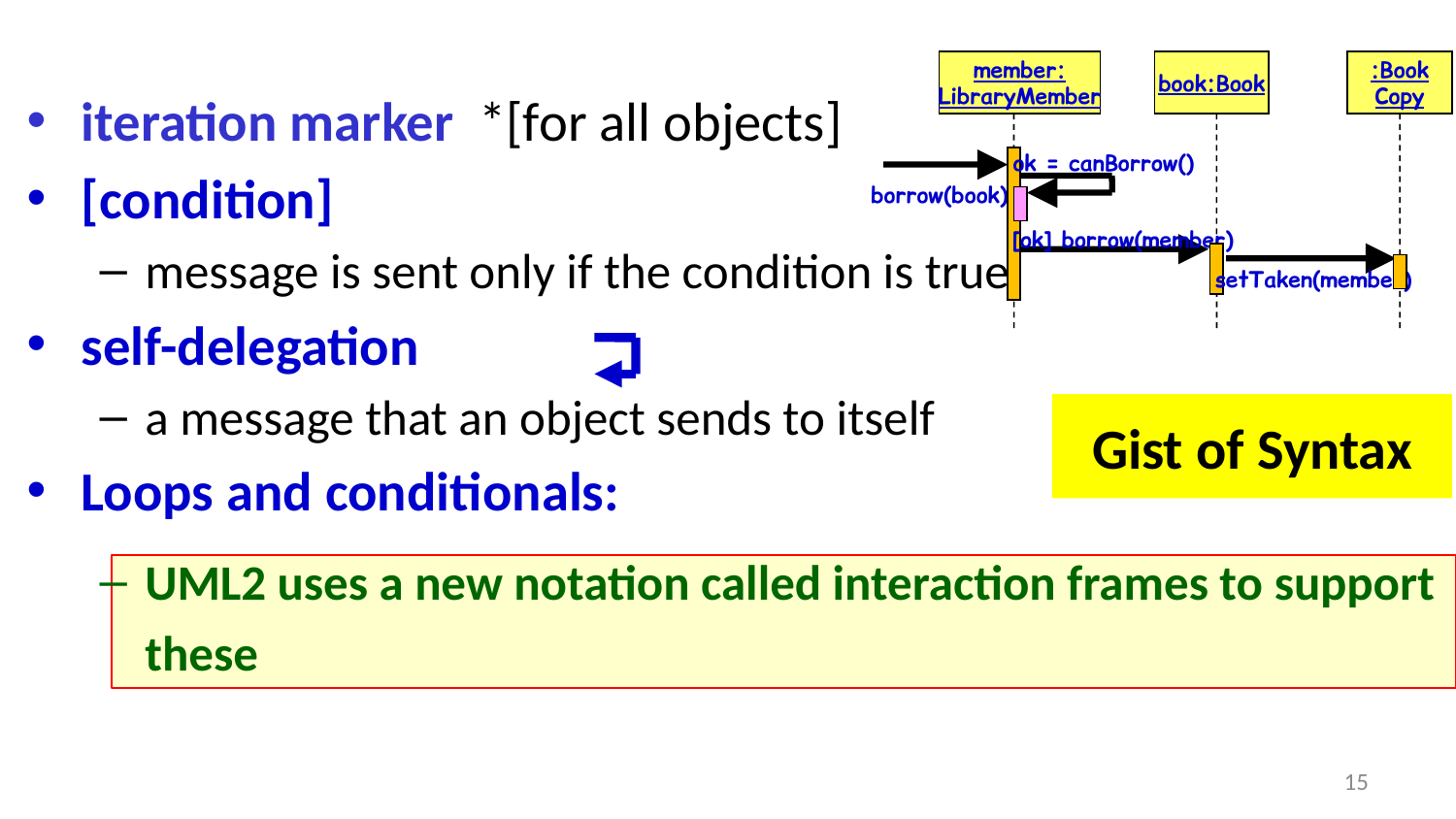

member:
LibraryMember
book:Book

:Book
Copy

ok = canBorrow()

borrow(book)
[ok] borrow(member)

setTaken(member)

iteration marker  *[for all objects]
[condition]
message is sent only if the condition is true
self-delegation
a message that an object sends to itself
Loops and conditionals:
UML2 uses a new notation called interaction frames to support these

Gist of Syntax

15